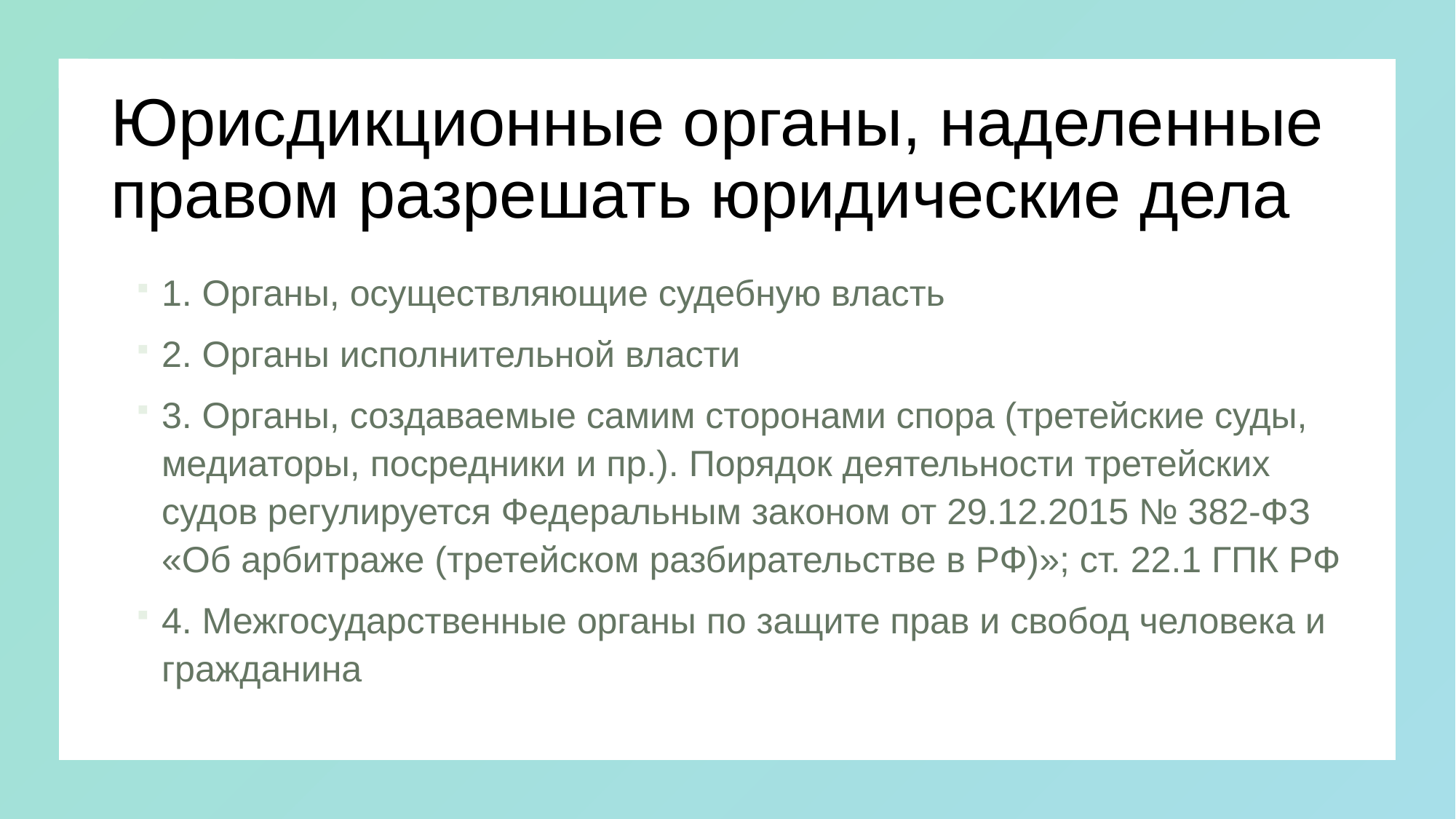

# Юрисдикционные органы, наделенные правом разрешать юридические дела
1. Органы, осуществляющие судебную власть
2. Органы исполнительной власти
3. Органы, создаваемые самим сторонами спора (третейские суды, медиаторы, посредники и пр.). Порядок деятельности третейских судов регулируется Федеральным законом от 29.12.2015 № 382-ФЗ «Об арбитраже (третейском разбирательстве в РФ)»; ст. 22.1 ГПК РФ
4. Межгосударственные органы по защите прав и свобод человека и гражданина